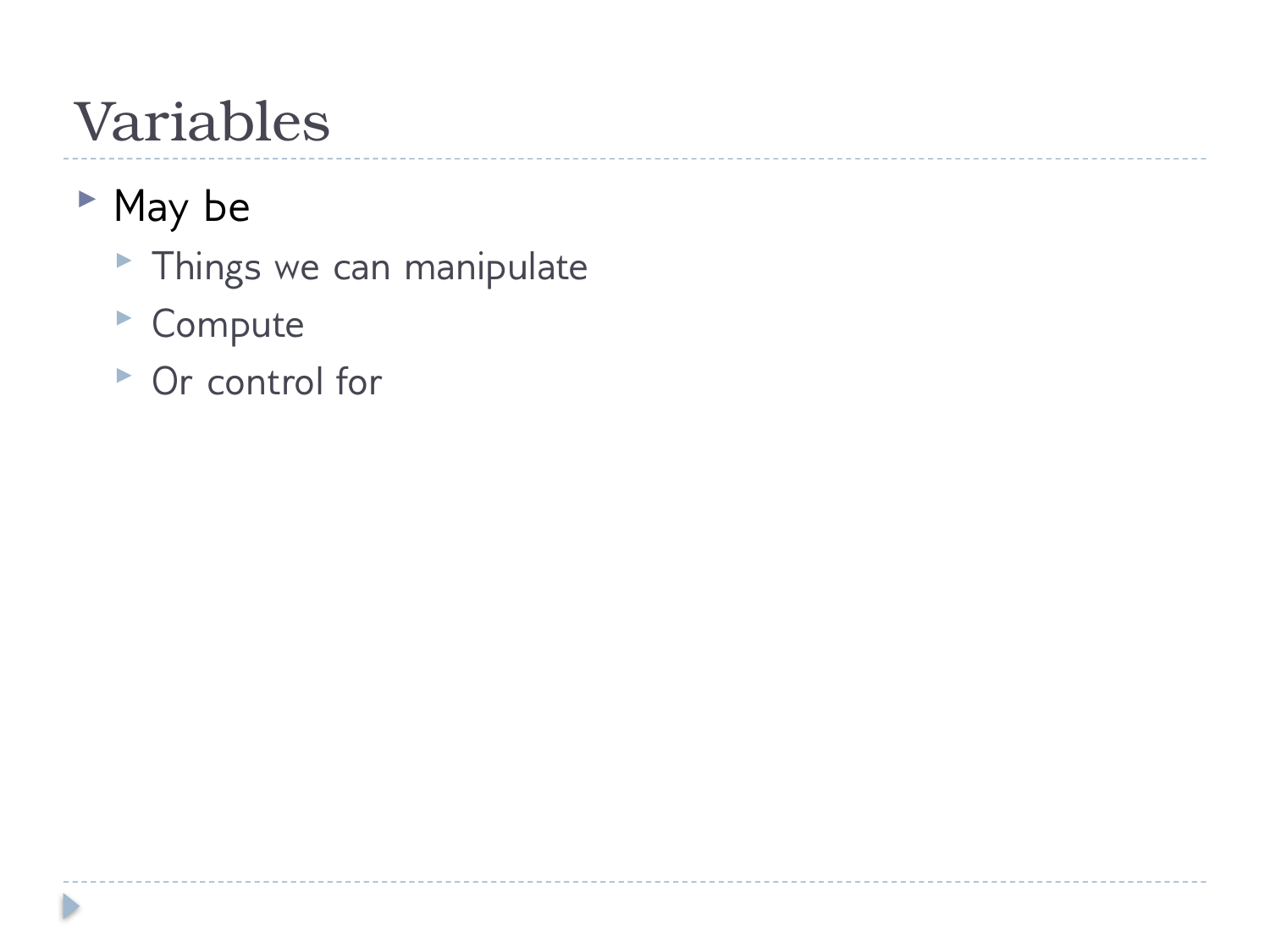

# Variables
May be
Things we can manipulate
Compute
Or control for